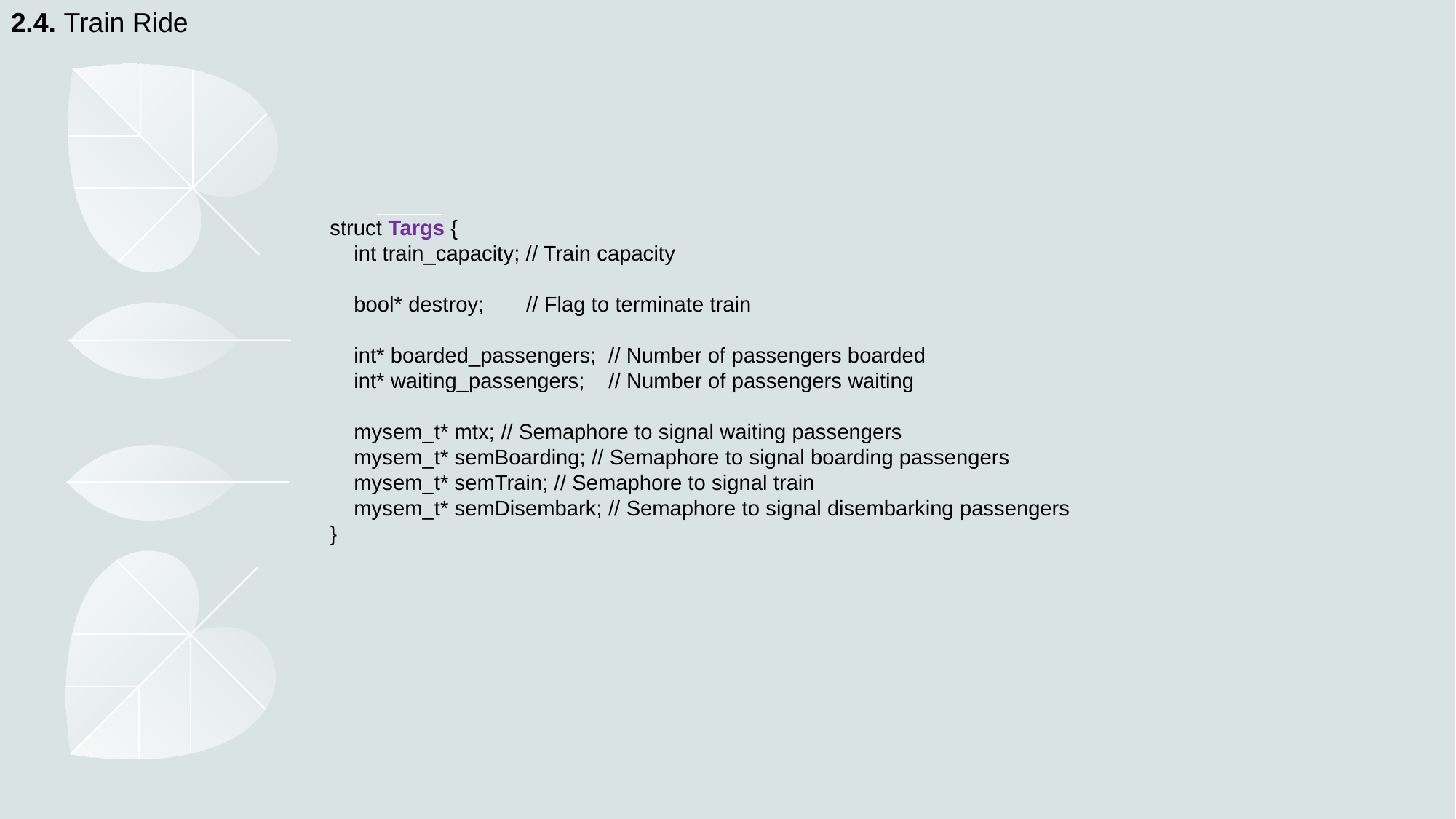

2.4. Train Ride
struct Targs {
    int train_capacity; // Train capacity

    bool* destroy;       // Flag to terminate train

    int* boarded_passengers;  // Number of passengers boarded
    int* waiting_passengers;    // Number of passengers waiting

    mysem_t* mtx; // Semaphore to signal waiting passengers
    mysem_t* semBoarding; // Semaphore to signal boarding passengers
    mysem_t* semTrain; // Semaphore to signal train
    mysem_t* semDisembark; // Semaphore to signal disembarking passengers
}